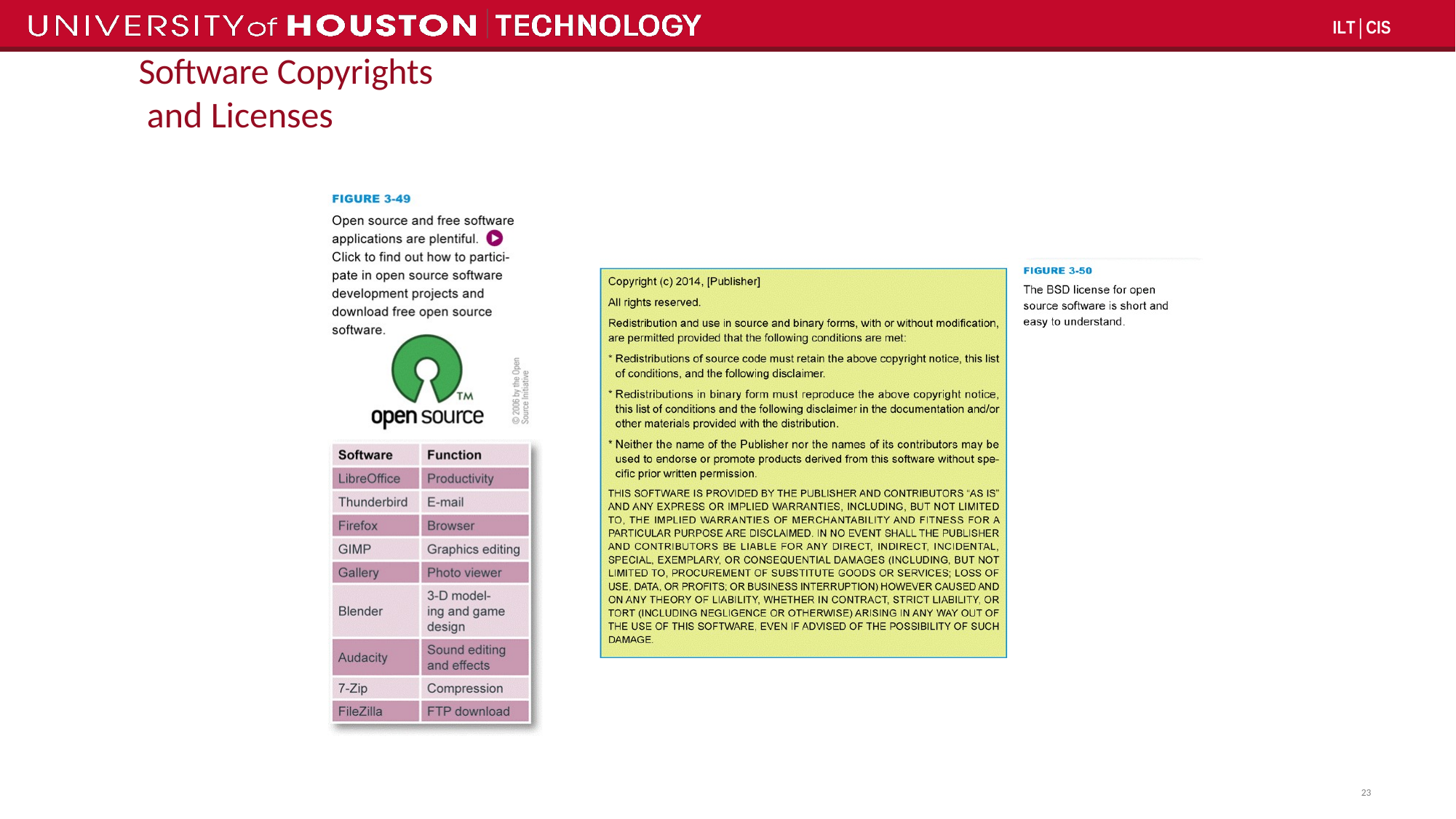

ILT│CIS
# Software Copyrights  and Licenses

23